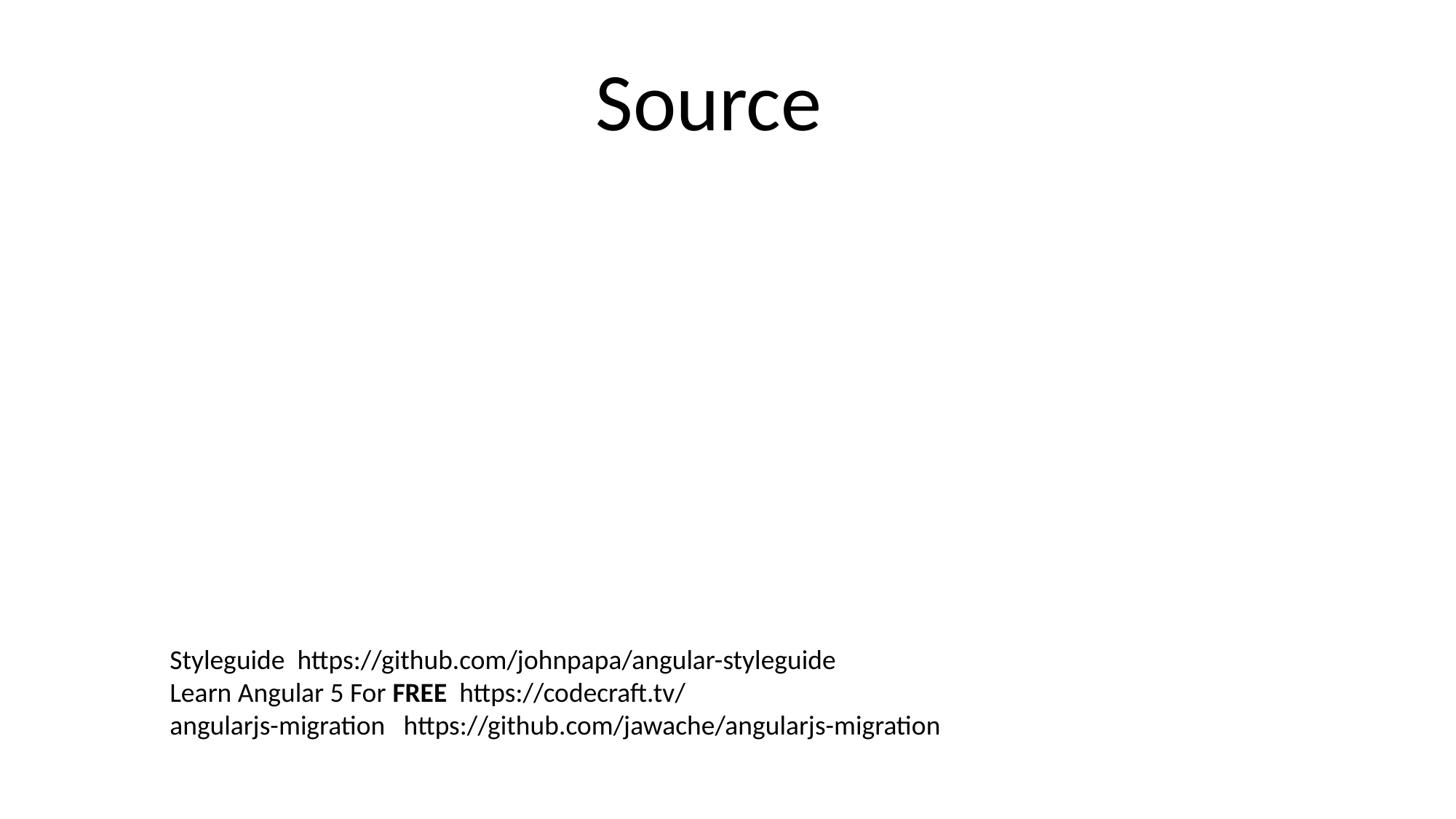

Source
Styleguide  https://github.com/johnpapa/angular-styleguide
Learn Angular 5 For FREE  https://codecraft.tv/
angularjs-migration   https://github.com/jawache/angularjs-migration